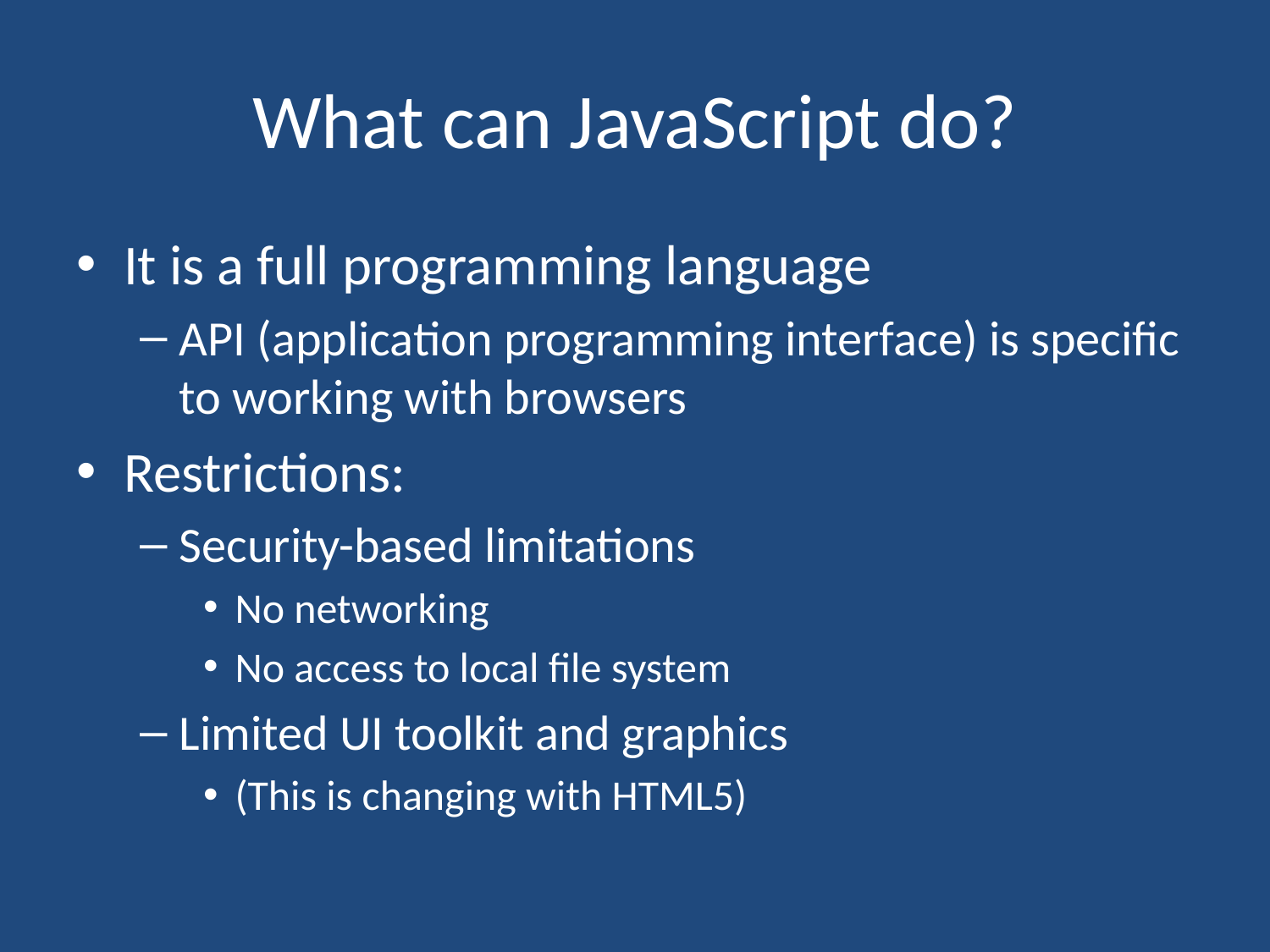

# What can JavaScript do?
It is a full programming language
API (application programming interface) is specific to working with browsers
Restrictions:
Security-based limitations
No networking
No access to local file system
Limited UI toolkit and graphics
(This is changing with HTML5)